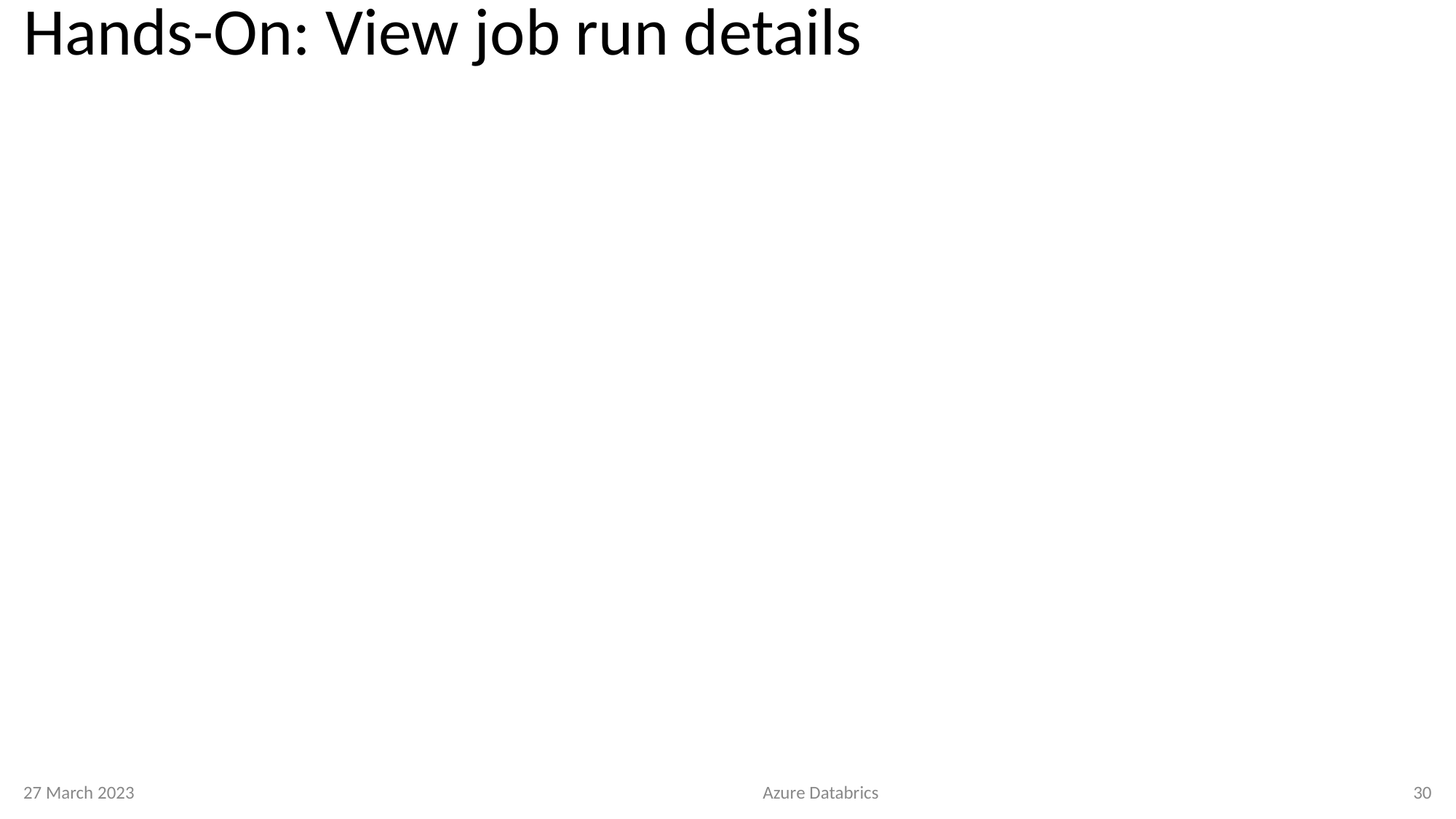

# Hands-On: View job run details

27 March 2023
Azure Databrics
30